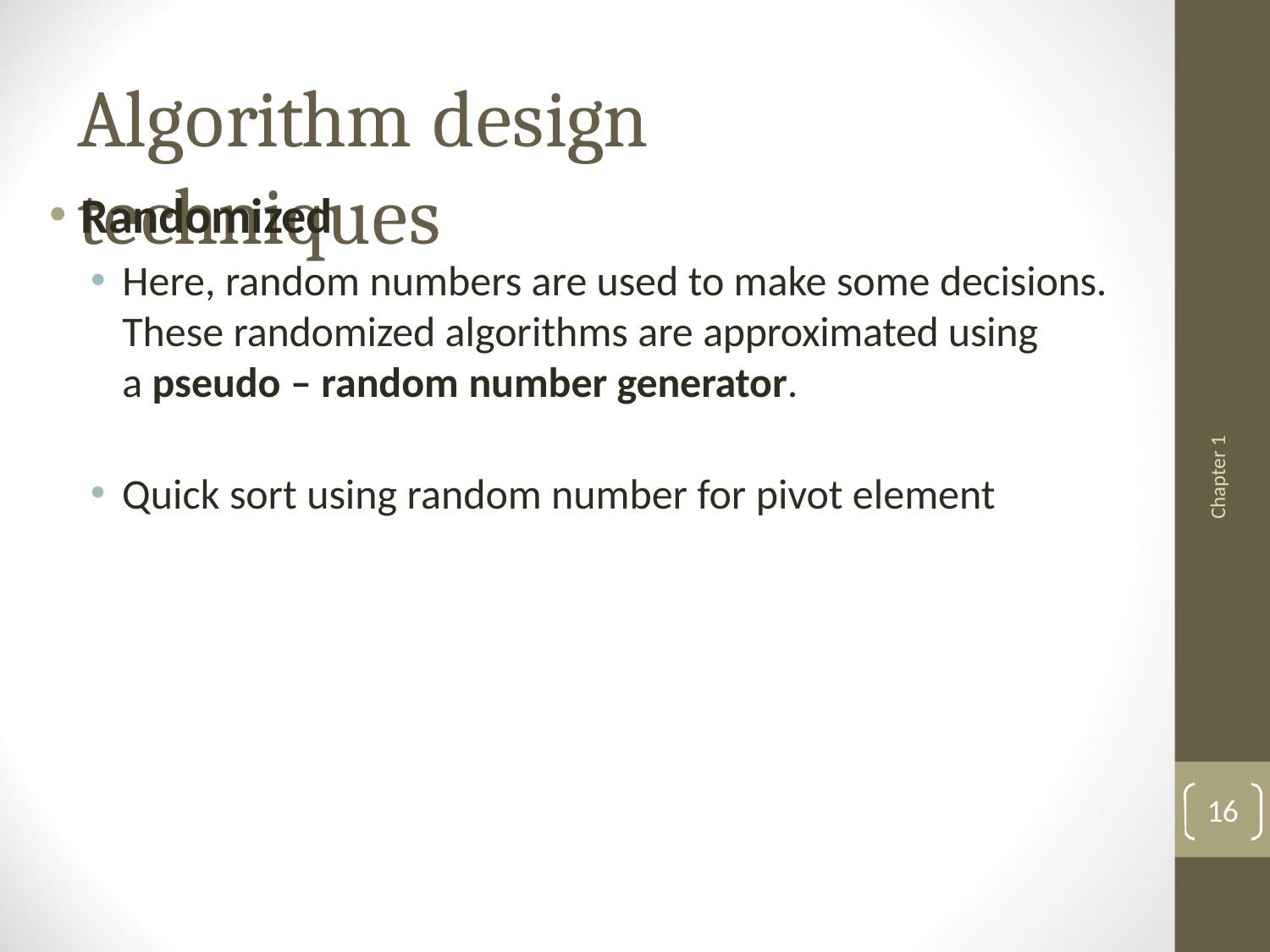

# Algorithm design techniques
Randomized
Here, random numbers are used to make some decisions.
These randomized algorithms are approximated using a pseudo – random number generator.

Quick sort using random number for pivot element
Chapter 1

16